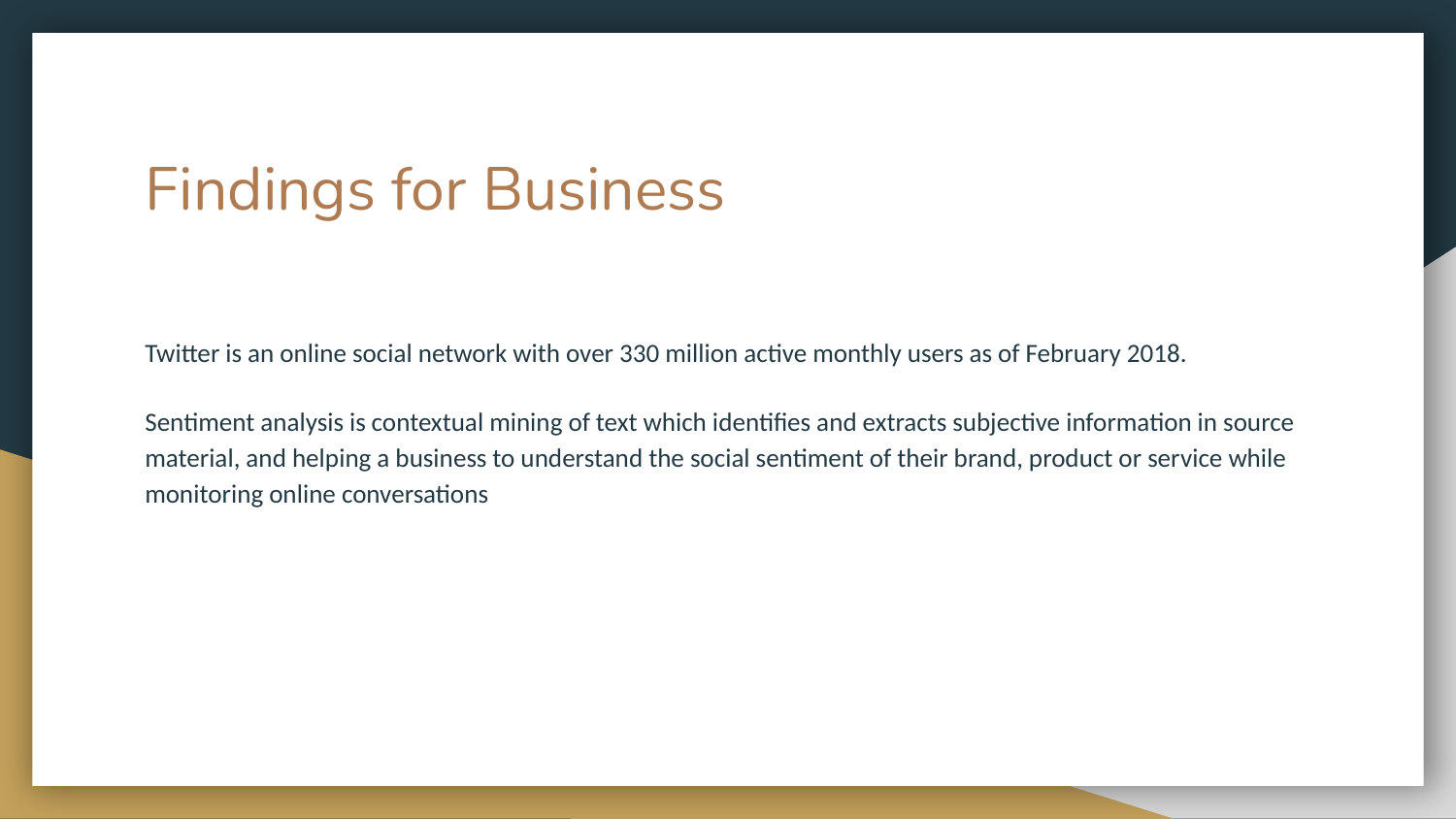

# Findings for Business
Twitter is an online social network with over 330 million active monthly users as of February 2018.
Sentiment analysis is contextual mining of text which identifies and extracts subjective information in source material, and helping a business to understand the social sentiment of their brand, product or service while monitoring online conversations